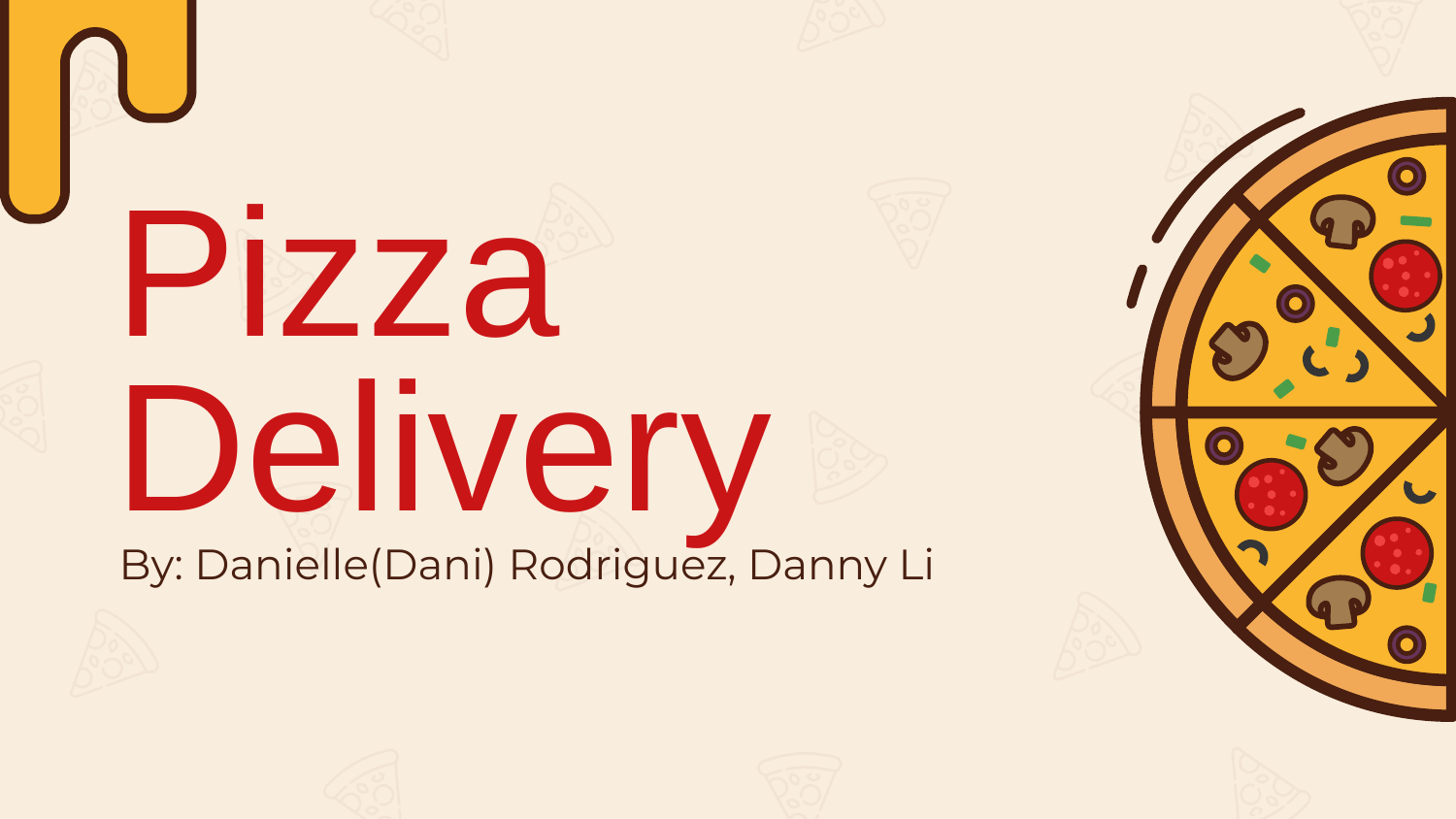

# Pizza Delivery
By: Danielle(Dani) Rodriguez, Danny Li